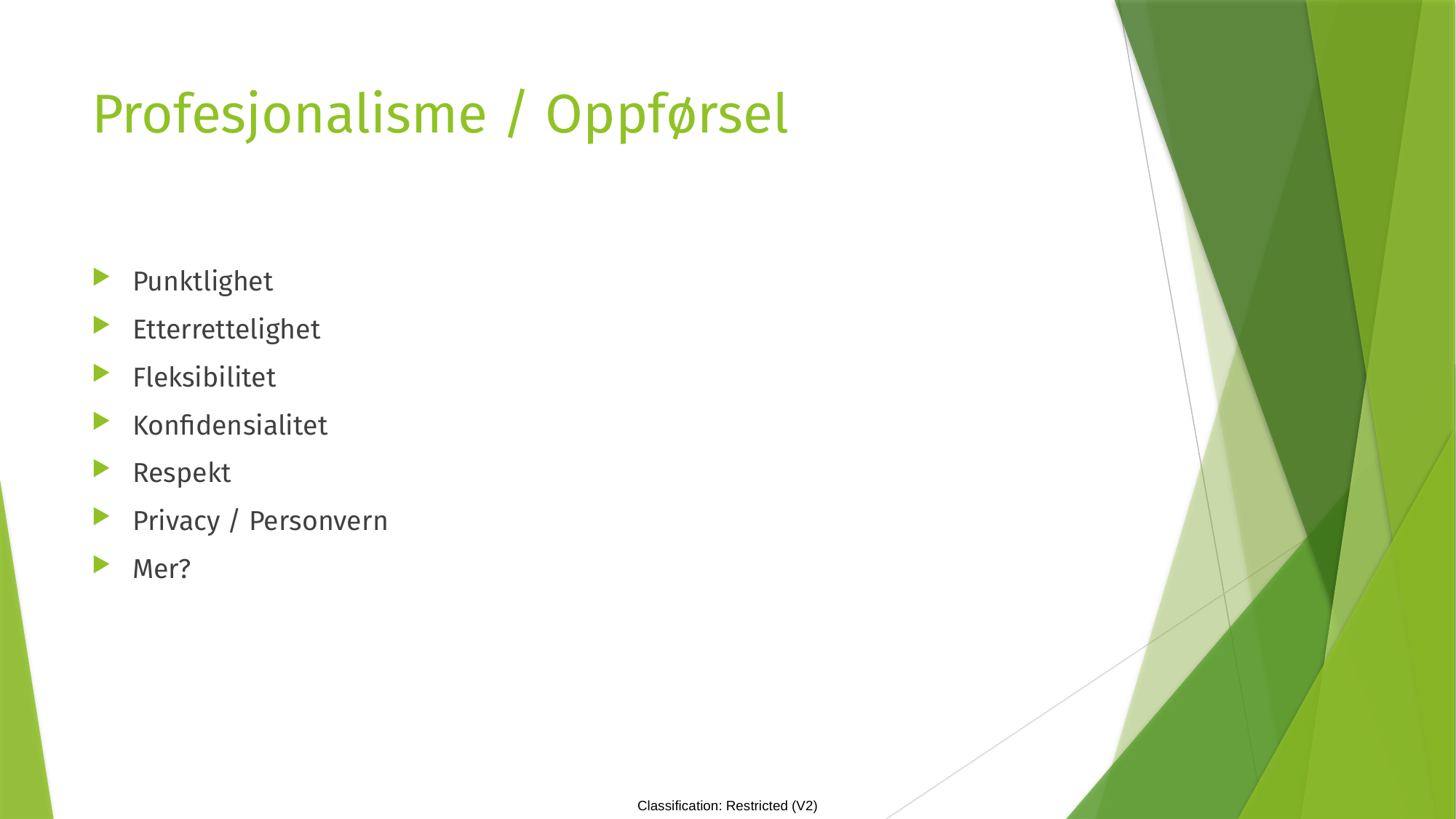

# Profesjonalisme / Oppførsel
Punktlighet
Etterrettelighet
Fleksibilitet
Konfidensialitet
Respekt
Privacy / Personvern
Mer?